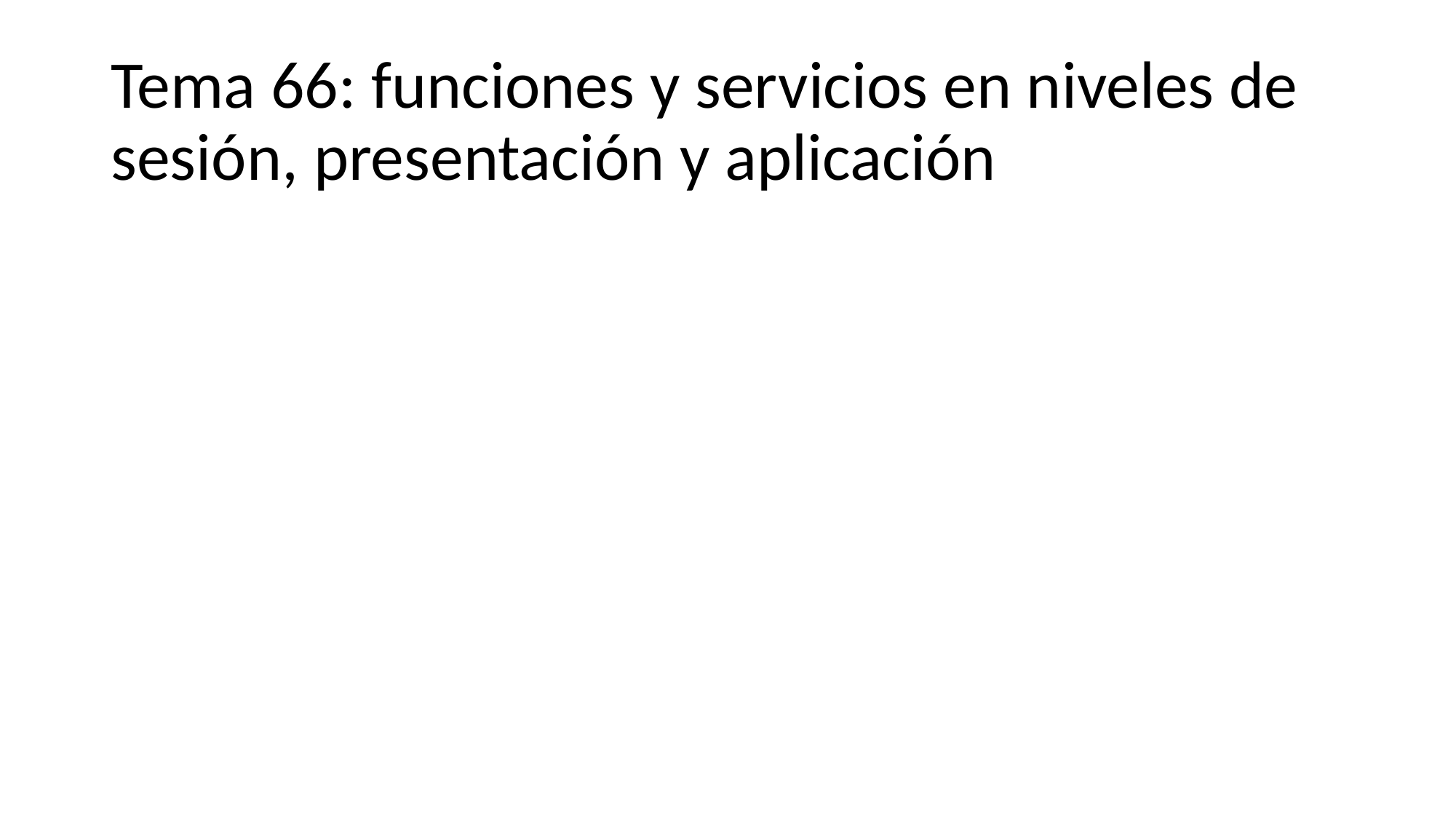

# Tema 66: funciones y servicios en niveles de sesión, presentación y aplicación